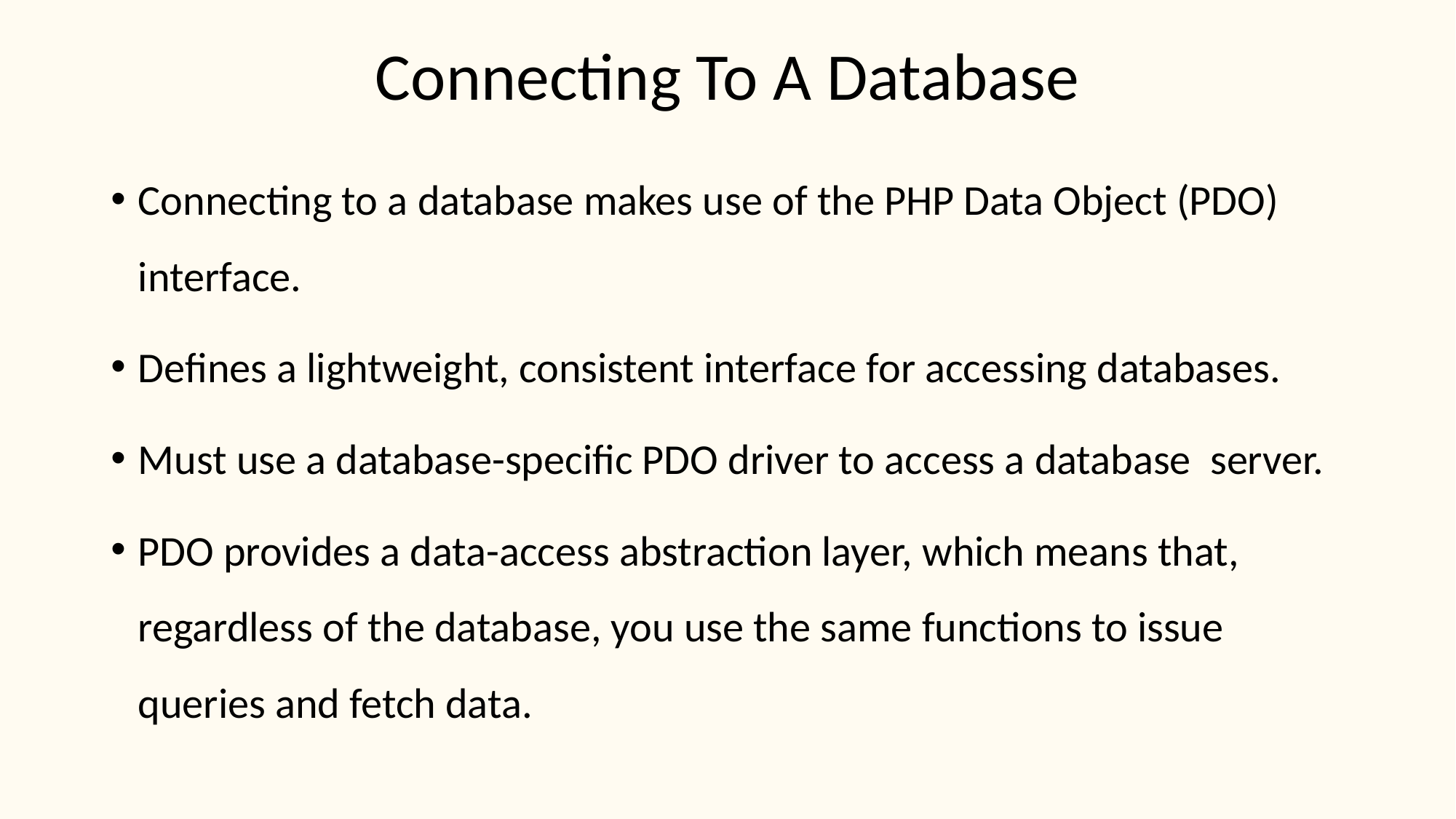

# Connecting To A Database
Connecting to a database makes use of the PHP Data Object (PDO)  interface.
Defines a lightweight, consistent interface for accessing databases.
Must use a database-specific PDO driver to access a database  server.
PDO provides a data-access abstraction layer, which means that,  regardless of the database, you use the same functions to issue  queries and fetch data.